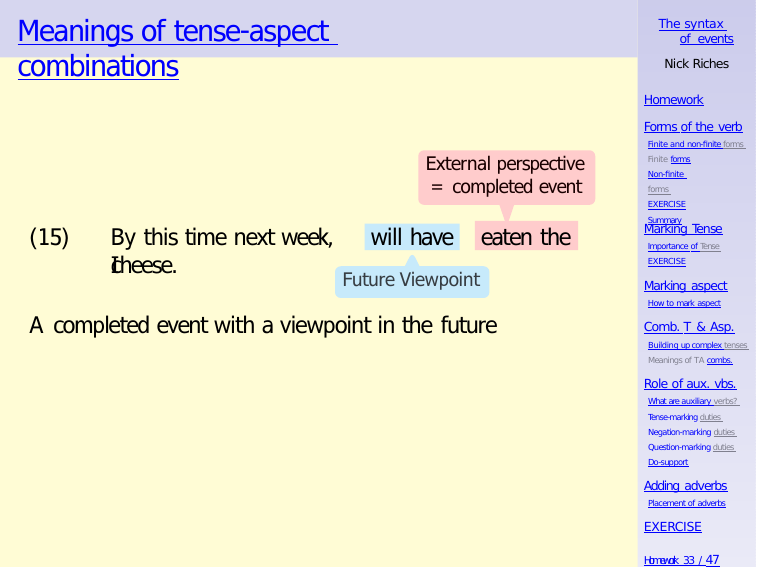

# Meanings of tense-aspect combinations
The syntax of  events
Nick Riches

Homework
Forms of the verb
Finite and non-finite forms  Finite forms
Non-finite forms  EXERCISE
Summary
External perspective
= completed event

Marking Tense
Importance of Tense  EXERCISE
(15)
By this time next week, I
eaten the
will have
cheese.

Future Viewpoint
Marking aspect
How to mark aspect
Comb. T & Asp.
Building up complex tenses  Meanings of TA combs.
A completed event with a viewpoint in the future
Role of aux. vbs.
What are auxiliary verbs?  Tense-marking duties  Negation-marking duties  Question-marking duties  Do-support

Adding adverbs
Placement of adverbs

EXERCISE

Homework 33 / 47